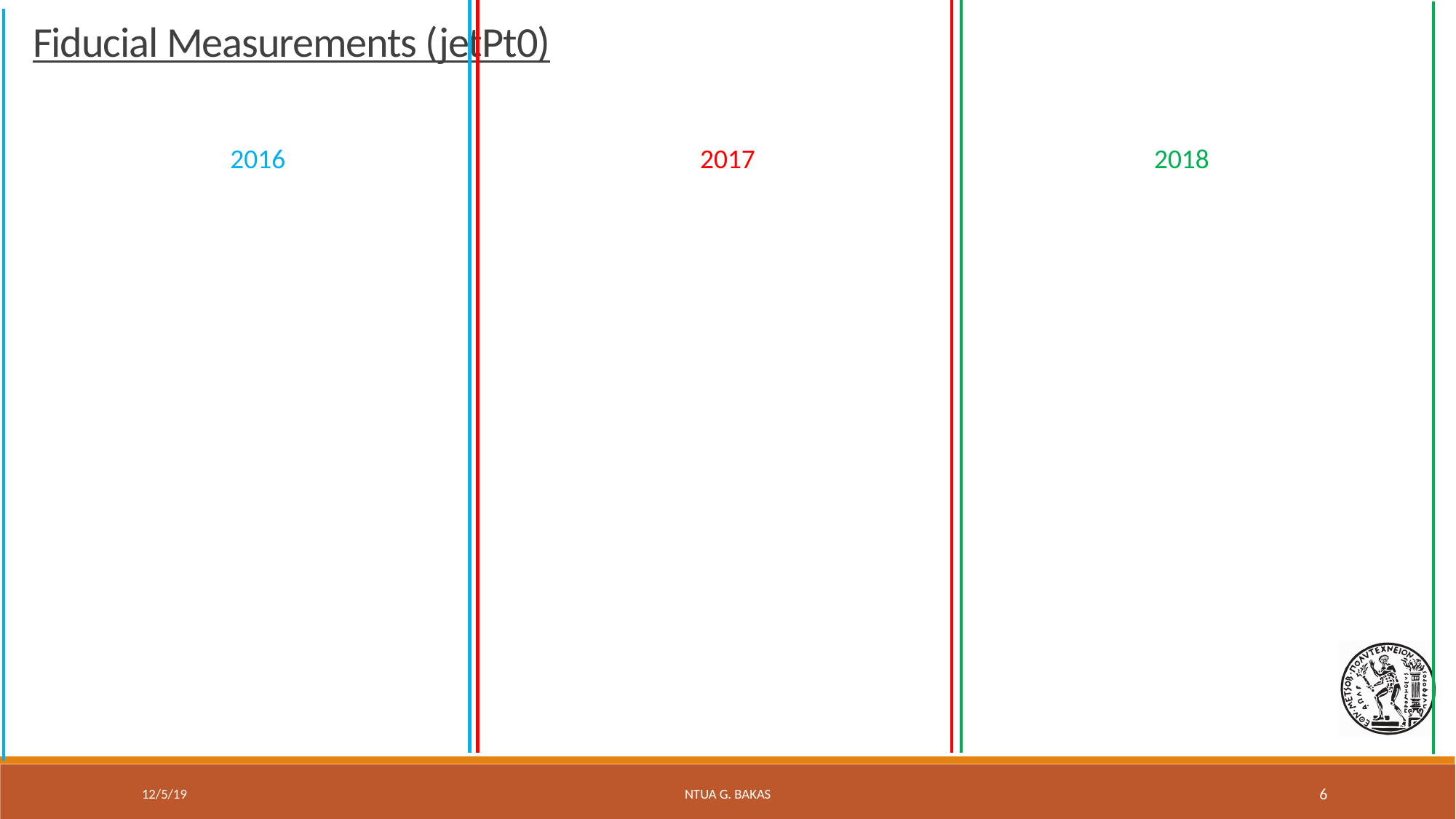

Fiducial Measurements (jetPt0)
2018
2016
2017
12/5/19
NTUA G. Bakas
6